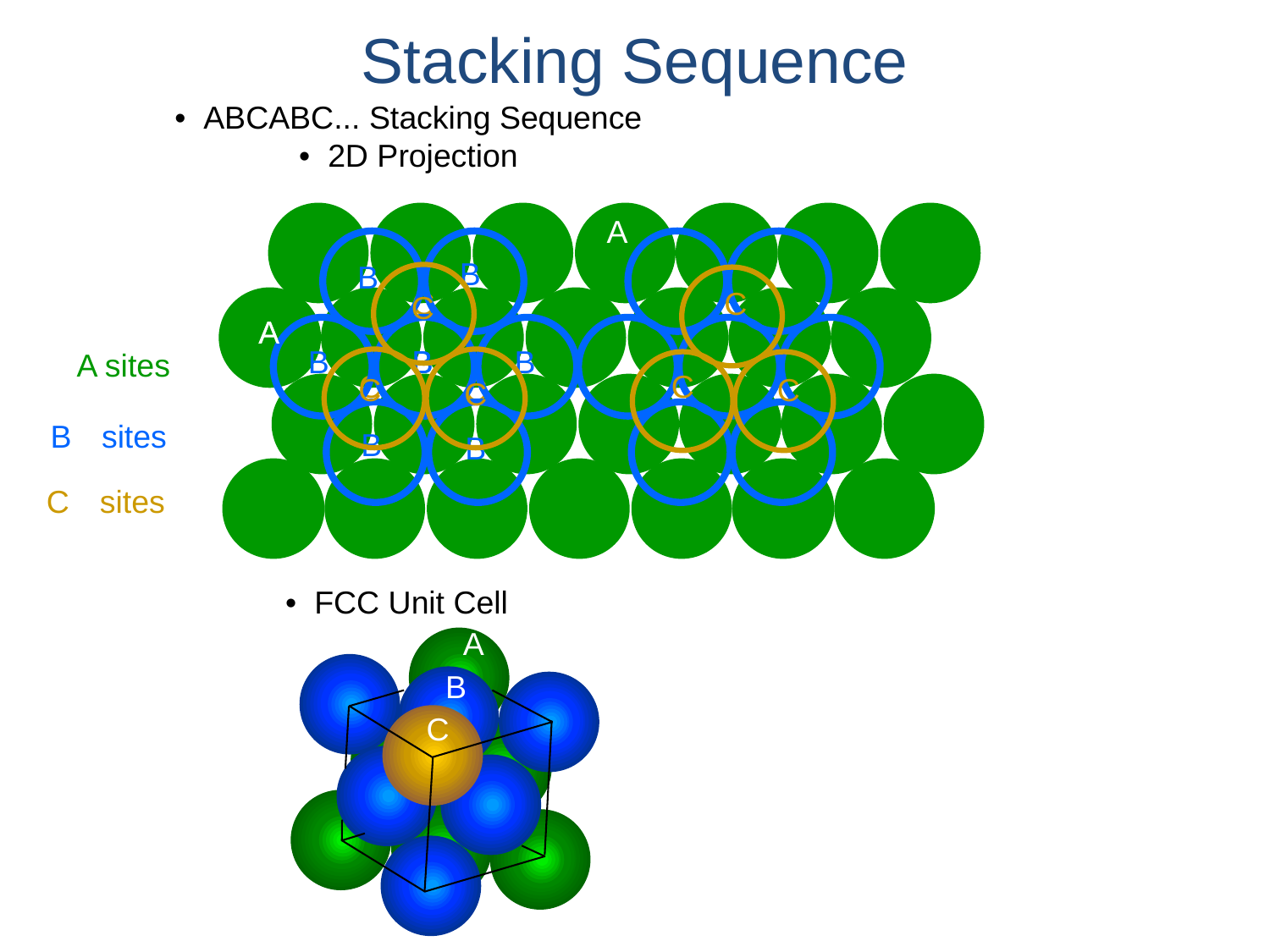

Stacking Sequence
•  ABCABC... Stacking Sequence
•  2D Projection

A sites

B
B
C
A
B
B
B
B
C
C
B
 sites
B
B
C
 sites
A

C
C
C

C
A
C
C
•  FCC Unit Cell
A

B

C